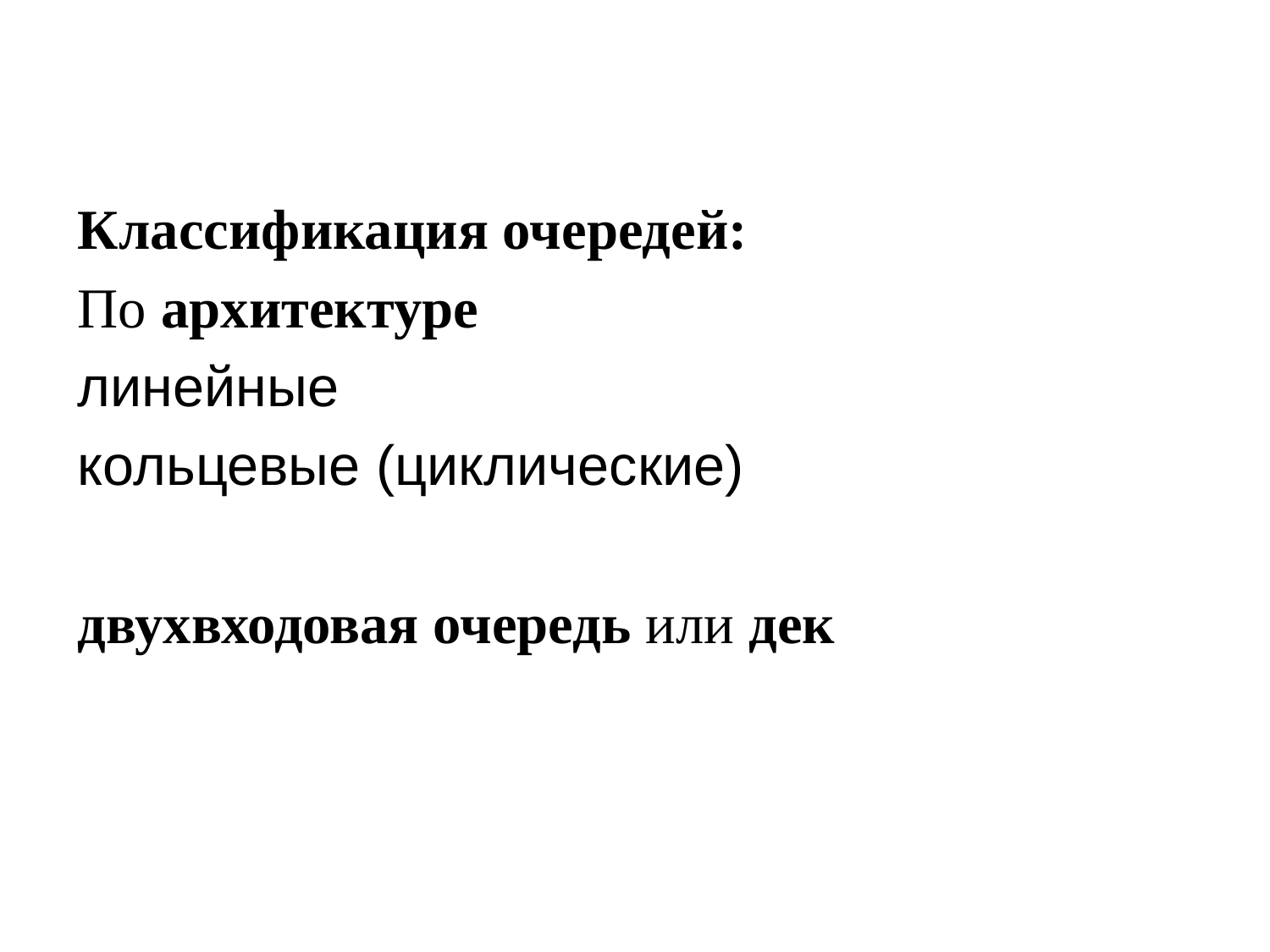

Классификация очередей:
По архитектуре
линейные
кольцевые (циклические)

двухвходовая очередь или дек